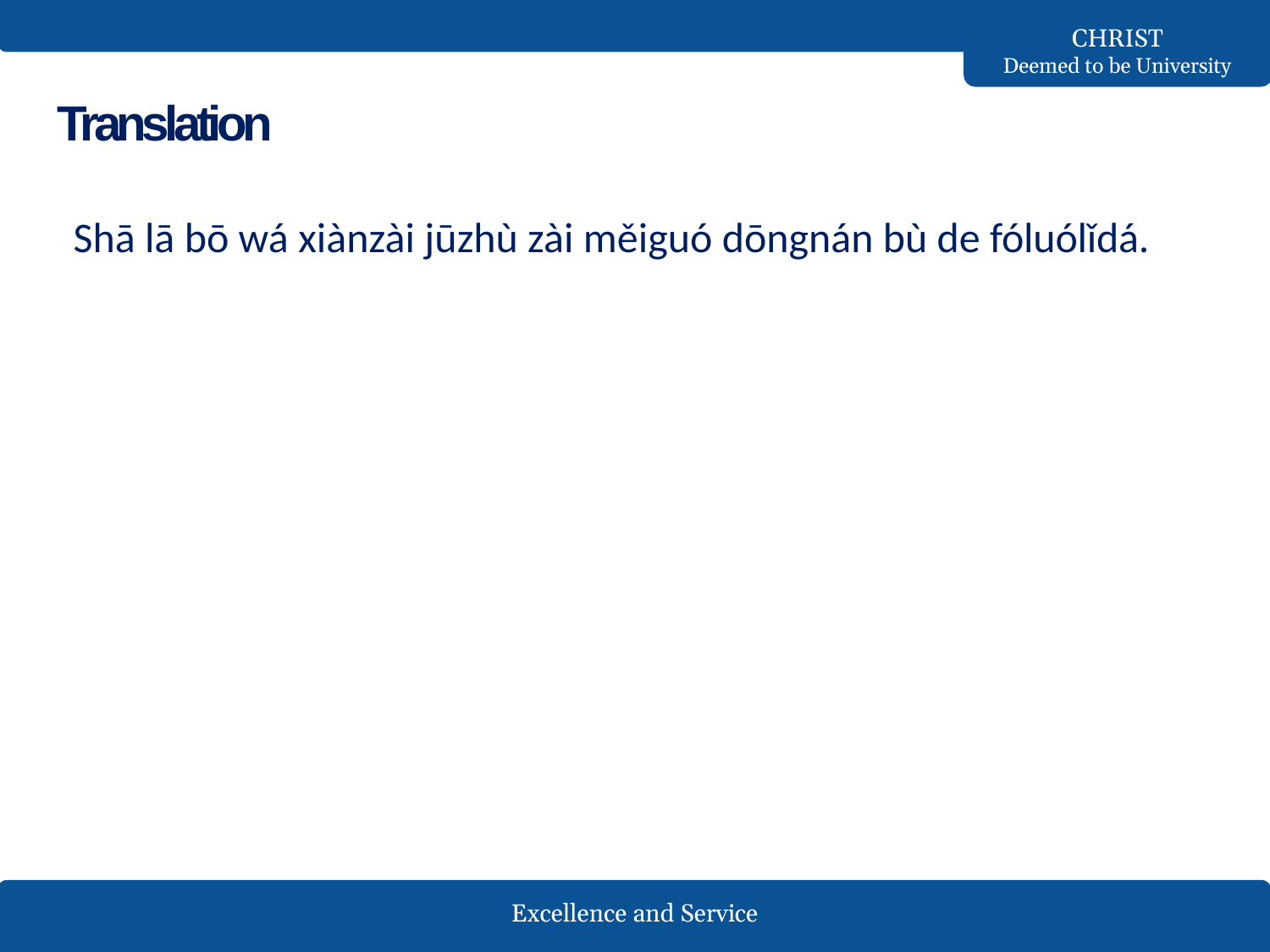

CHRIST
Deemed to be University
# Translation
Shā lā bō wá xiànzài jūzhù zài měiguó dōngnán bù de fóluólǐdá.
Excellence and Service